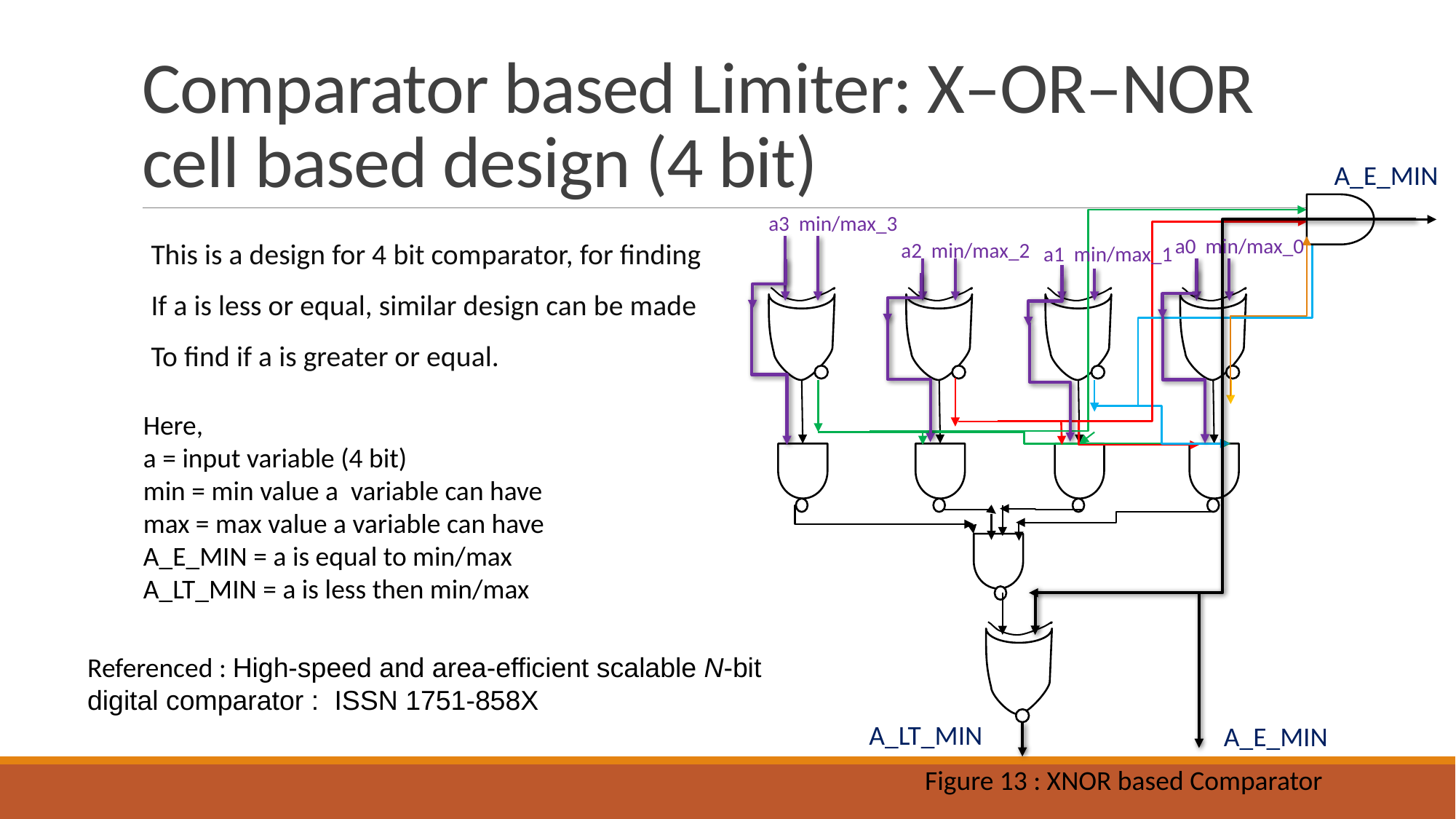

# Comparator based Limiter: X–OR–NOR cell based design (4 bit)
A_E_MIN

a3  min/max_3
a0  min/max_0
a2  min/max_2
This is a design for 4 bit comparator, for finding
If a is less or equal, similar design can be made
To find if a is greater or equal.

a1  min/max_1

Here,
a = input variable (4 bit)
min = min value a  variable can have
max = max value a variable can have
A_E_MIN = a is equal to min/max
A_LT_MIN = a is less then min/max

Referenced : High-speed and area-efficient scalable N-bit
digital comparator :  ISSN 1751-858X

A_LT_MIN
A_E_MIN
Figure 13 : XNOR based Comparator